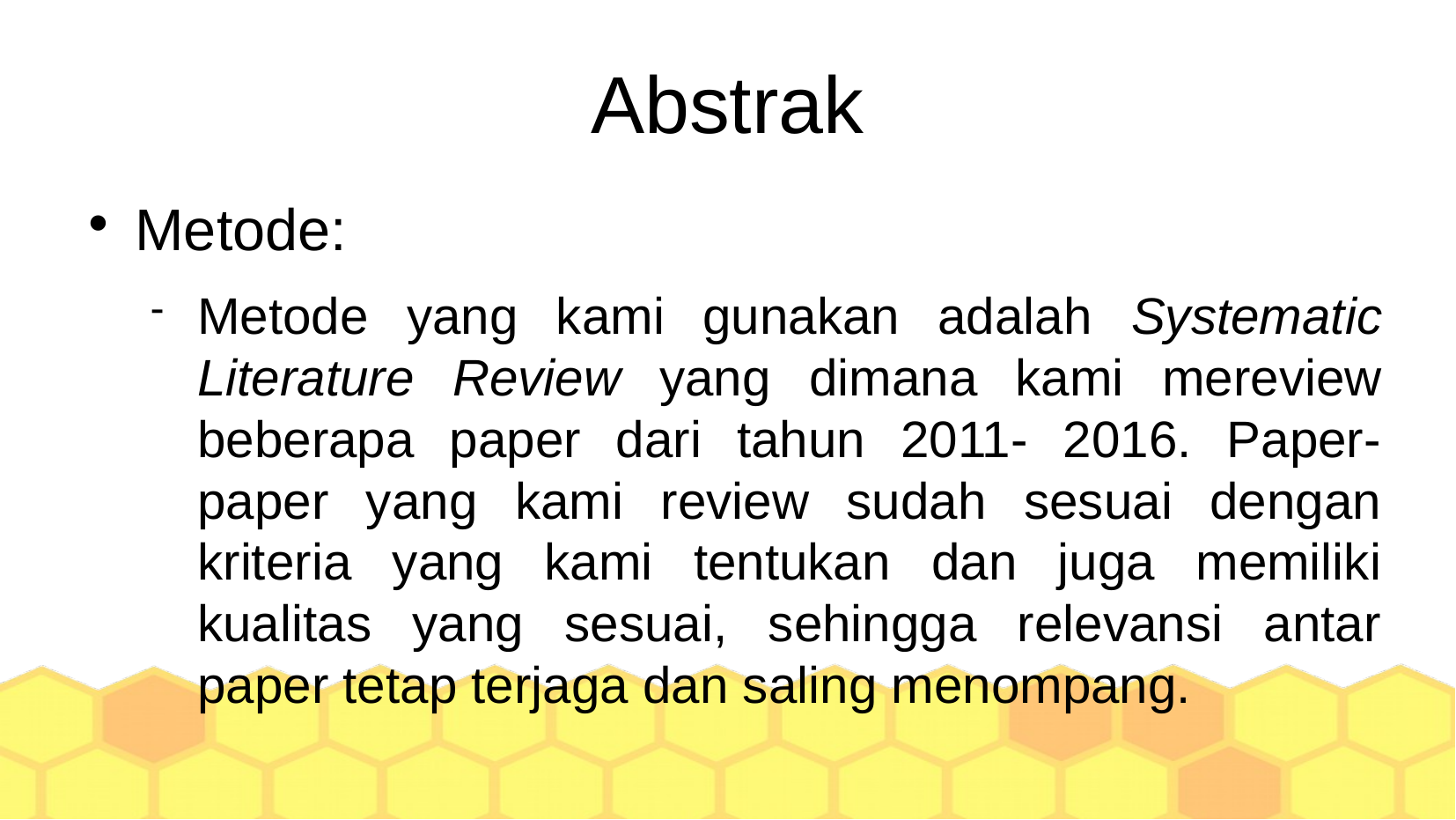

Abstrak
Metode:
Metode yang kami gunakan adalah Systematic Literature Review yang dimana kami mereview beberapa paper dari tahun 2011- 2016. Paper-paper yang kami review sudah sesuai dengan kriteria yang kami tentukan dan juga memiliki kualitas yang sesuai, sehingga relevansi antar paper tetap terjaga dan saling menompang.